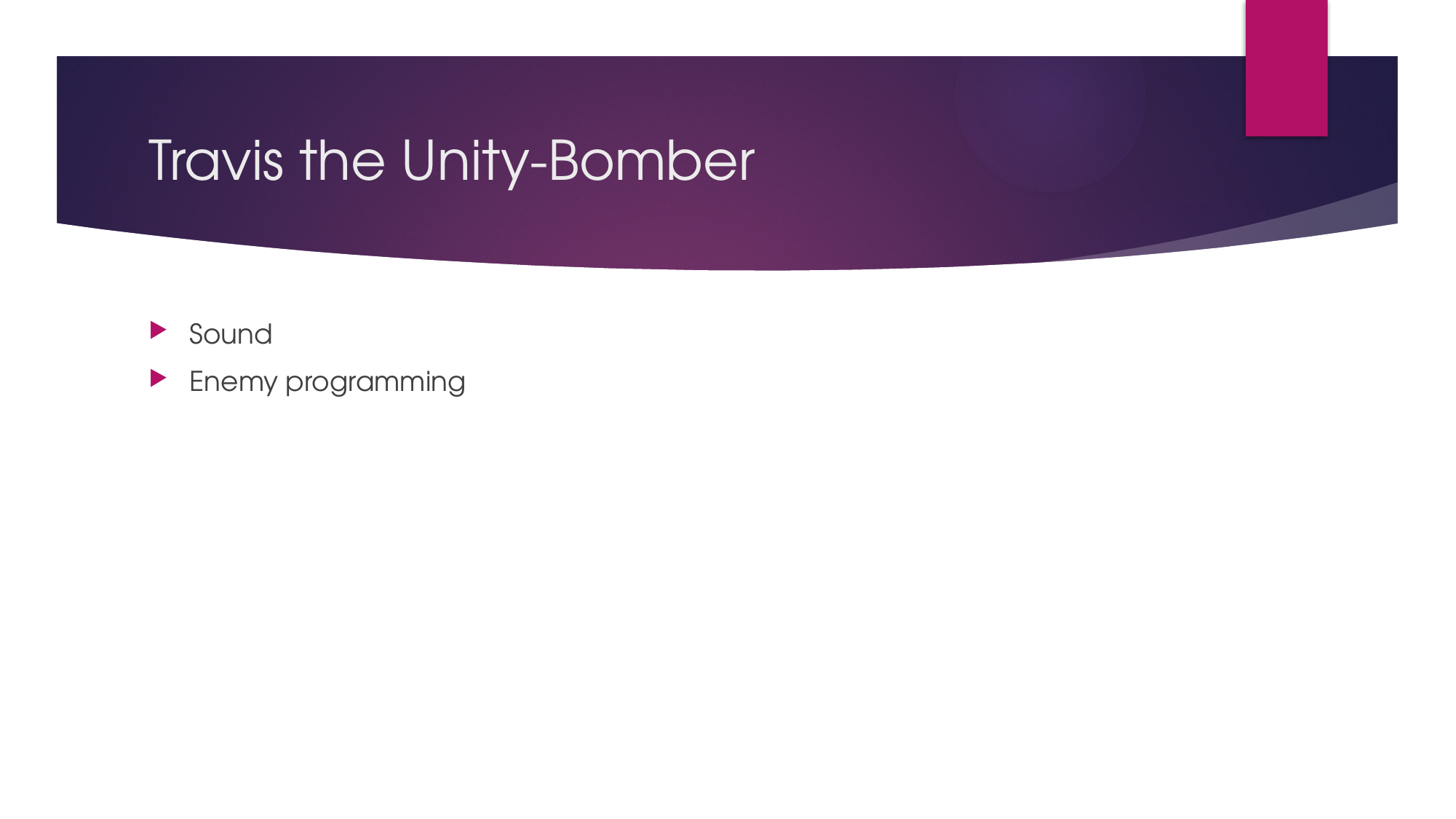

# Travis the Unity-Bomber
Sound
Enemy programming